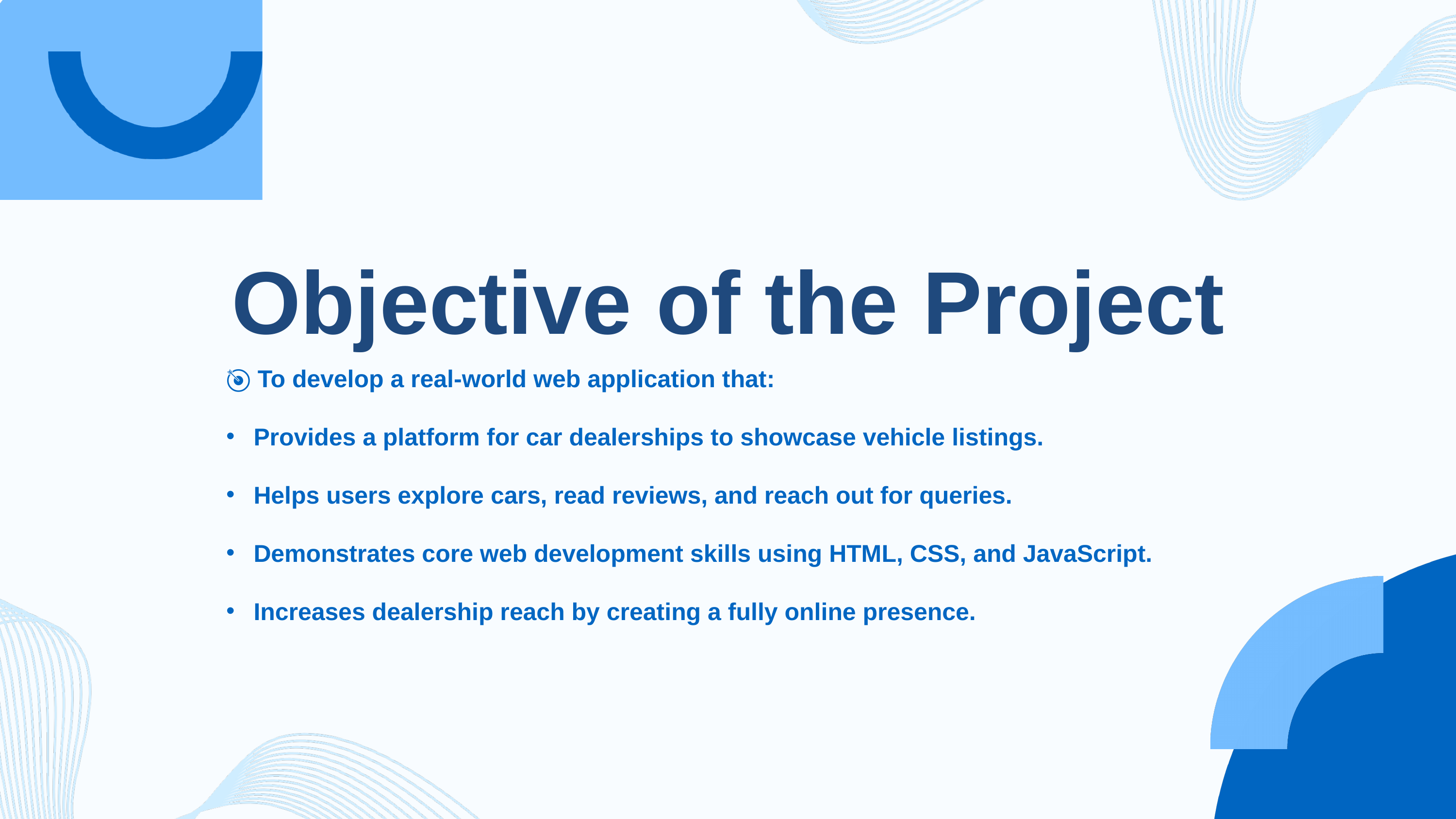

Objective of the Project
🎯 To develop a real-world web application that:
Provides a platform for car dealerships to showcase vehicle listings.
Helps users explore cars, read reviews, and reach out for queries.
Demonstrates core web development skills using HTML, CSS, and JavaScript.
Increases dealership reach by creating a fully online presence.